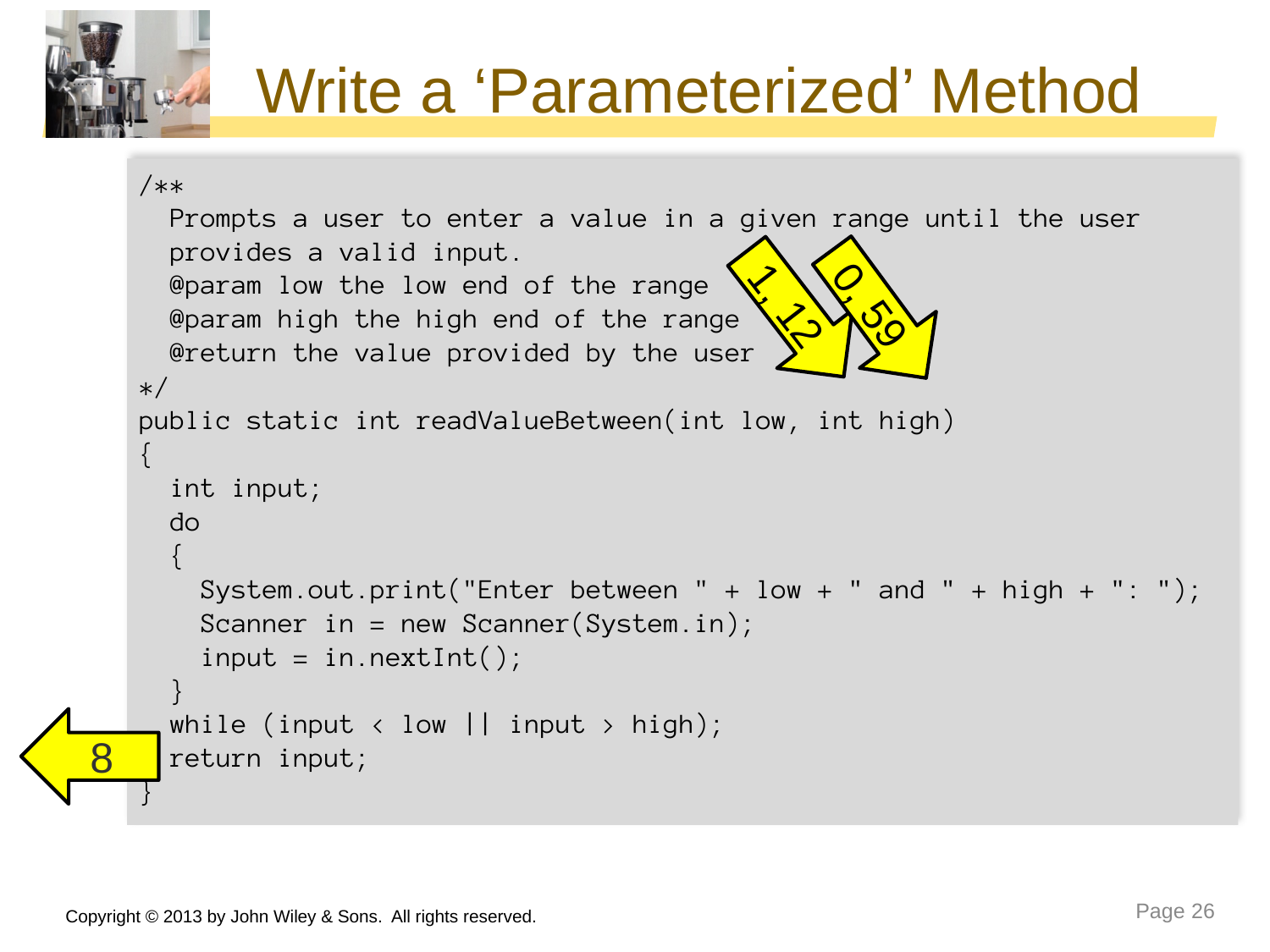

# Write a ‘Parameterized’ Method

/**
  Prompts a user to enter a value in a given range until the user
  provides a valid input.
  @param low the low end of the range
  @param high the high end of the range
  @return the value provided by the user
*/
public static int readValueBetween(int low, int high)
{
  int input;
  do
  {
    System.out.print("Enter between " + low + " and " + high + ": ");
    Scanner in = new Scanner(System.in);
    input = in.nextInt();
  }
  while (input < low || input > high);
  return input;
}
1, 12
0, 59
8

Copyright © 2013 by John Wiley & Sons.  All rights reserved.
Page 26